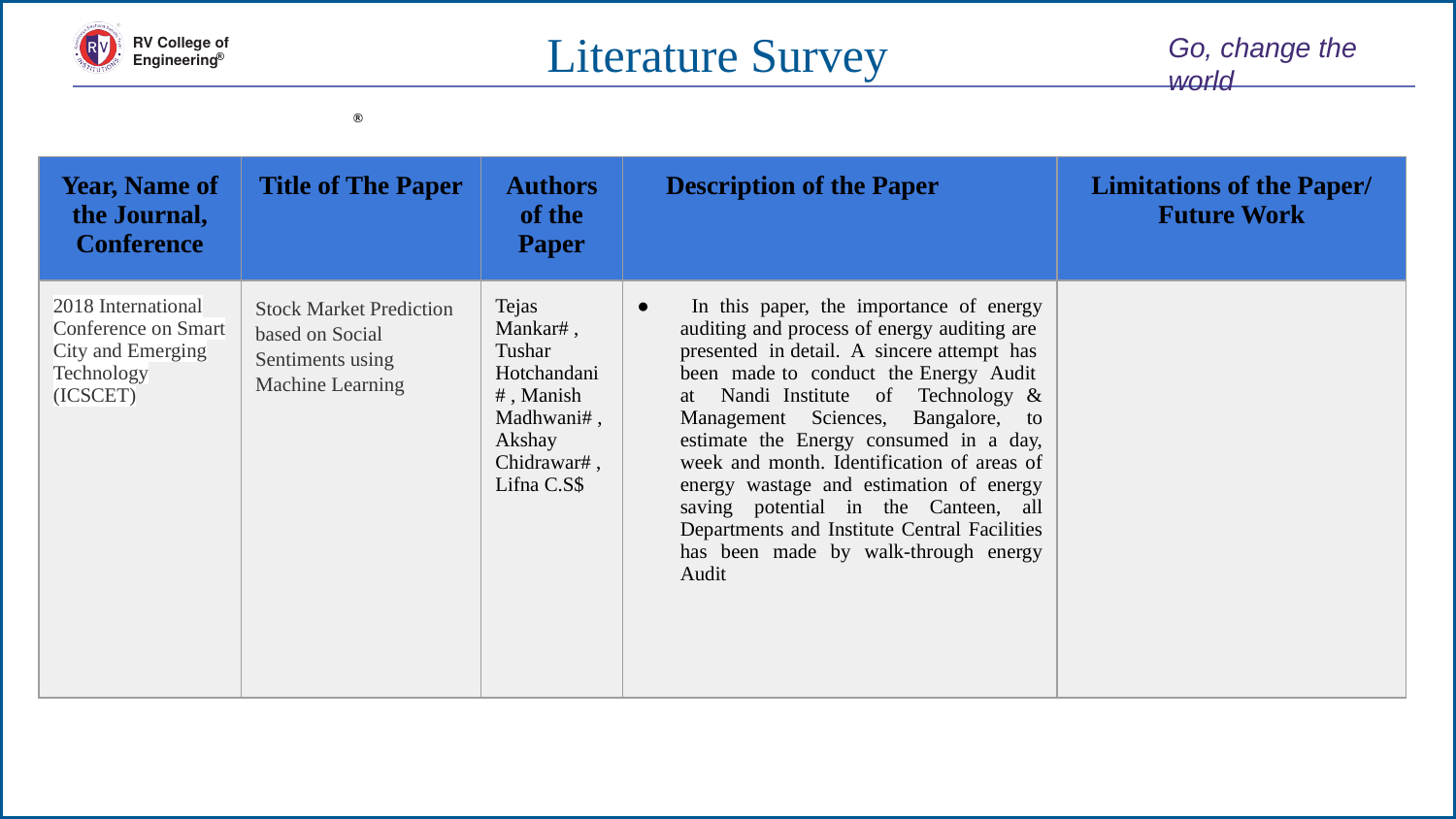

Literature Survey

| Year, Name of the Journal, Conference | Title of The Paper | Authors of the Paper | Description of the Paper | Limitations of the Paper/ Future Work |
| --- | --- | --- | --- | --- |
| 2018 International Conference on Smart City and Emerging Technology (ICSCET) | Stock Market Prediction based on Social Sentiments using Machine Learning | Tejas Mankar# , Tushar Hotchandani# , Manish Madhwani# , Akshay Chidrawar# , Lifna C.S$ | In this paper, the importance of energy auditing and process of energy auditing are presented in detail. A sincere attempt has been made to conduct the Energy Audit at Nandi Institute of Technology & Management Sciences, Bangalore, to estimate the Energy consumed in a day, week and month. Identification of areas of energy wastage and estimation of energy saving potential in the Canteen, all Departments and Institute Central Facilities has been made by walk-through energy Audit |  |
*
10